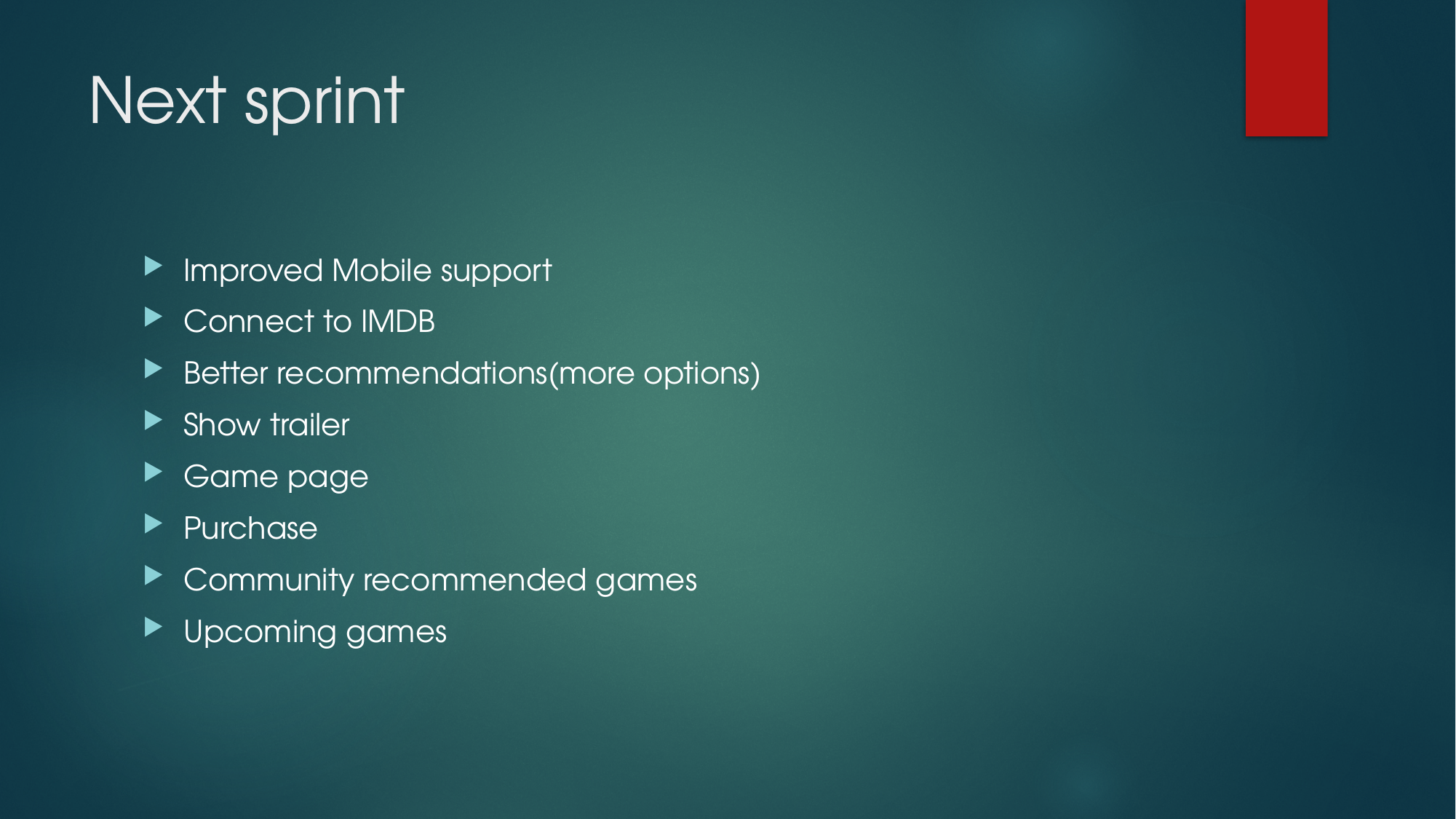

# Next sprint
Improved Mobile support
Connect to IMDB
Better recommendations(more options)
Show trailer
Game page
Purchase
Community recommended games
Upcoming games